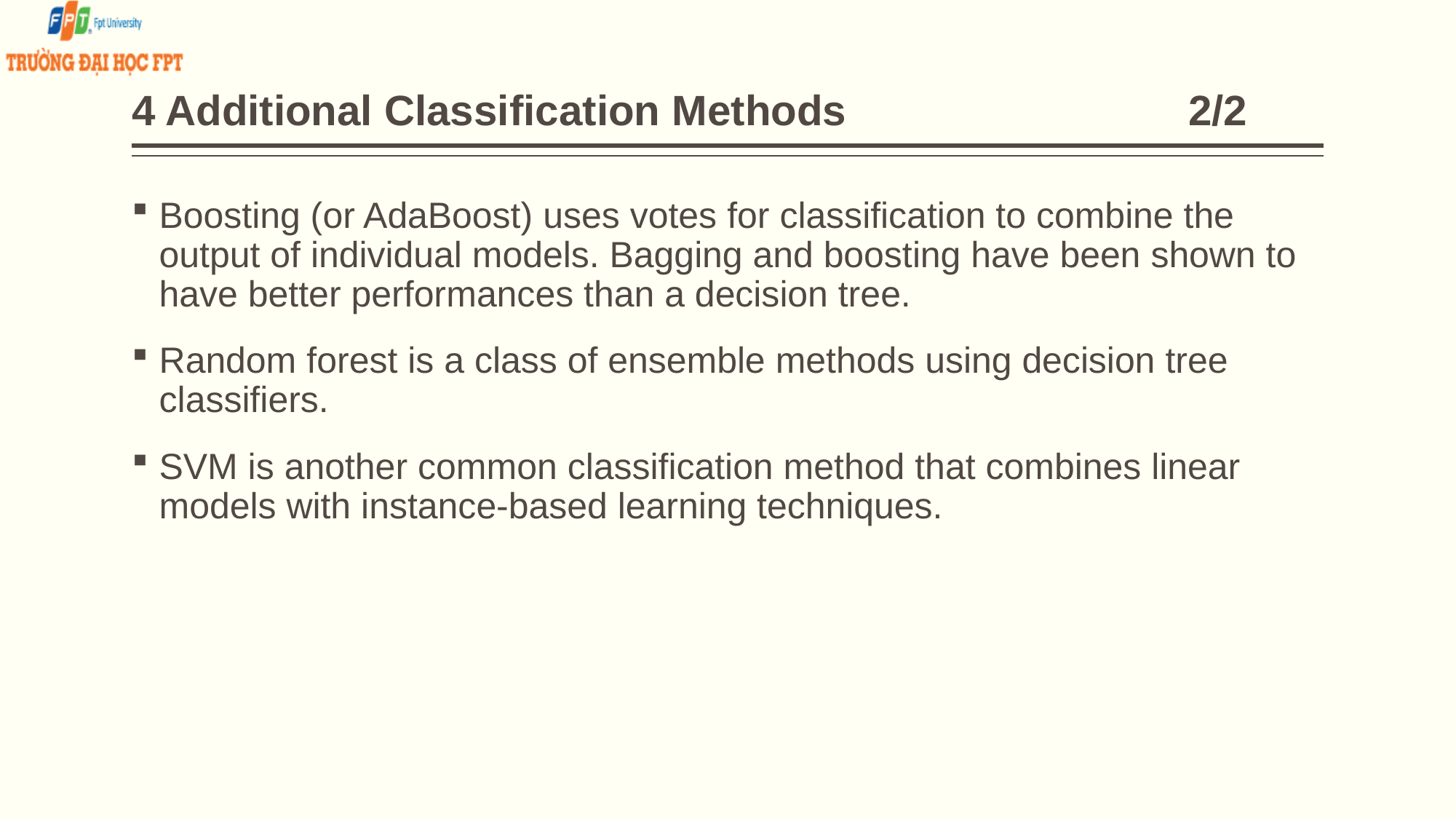

# 4 Additional Classification Methods                             2/2
Boosting (or AdaBoost) uses votes for classification to combine the output of individual models. Bagging and boosting have been shown to have better performances than a decision tree.
Random forest is a class of ensemble methods using decision tree classifiers.
SVM is another common classification method that combines linear models with instance-based learning techniques.